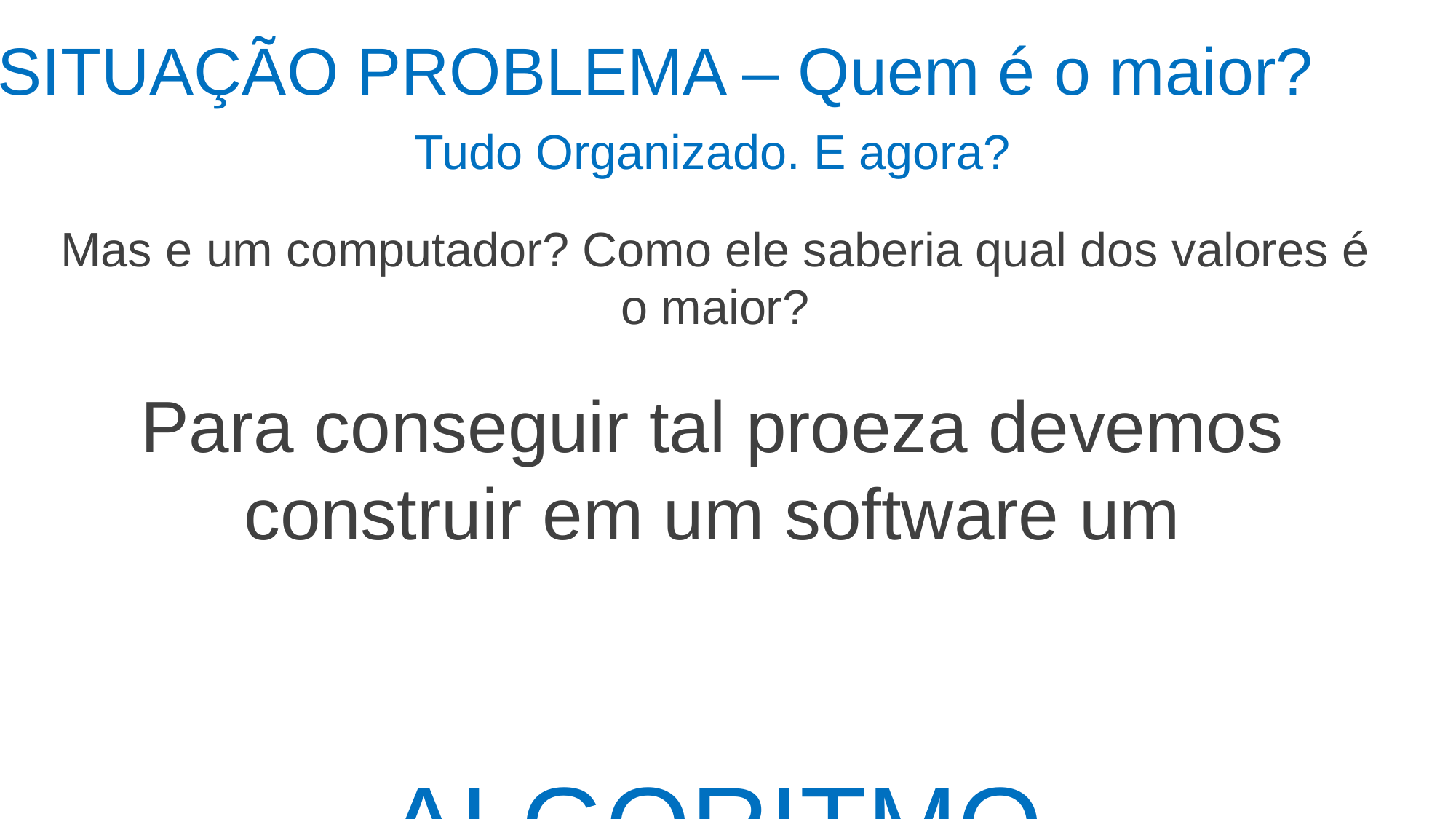

SITUAÇÃO PROBLEMA – Quem é o maior?
Tudo Organizado. E agora?
Mas e um computador? Como ele saberia qual dos valores é o maior?
Para conseguir tal proeza devemos construir em um software um
ALGORITMO